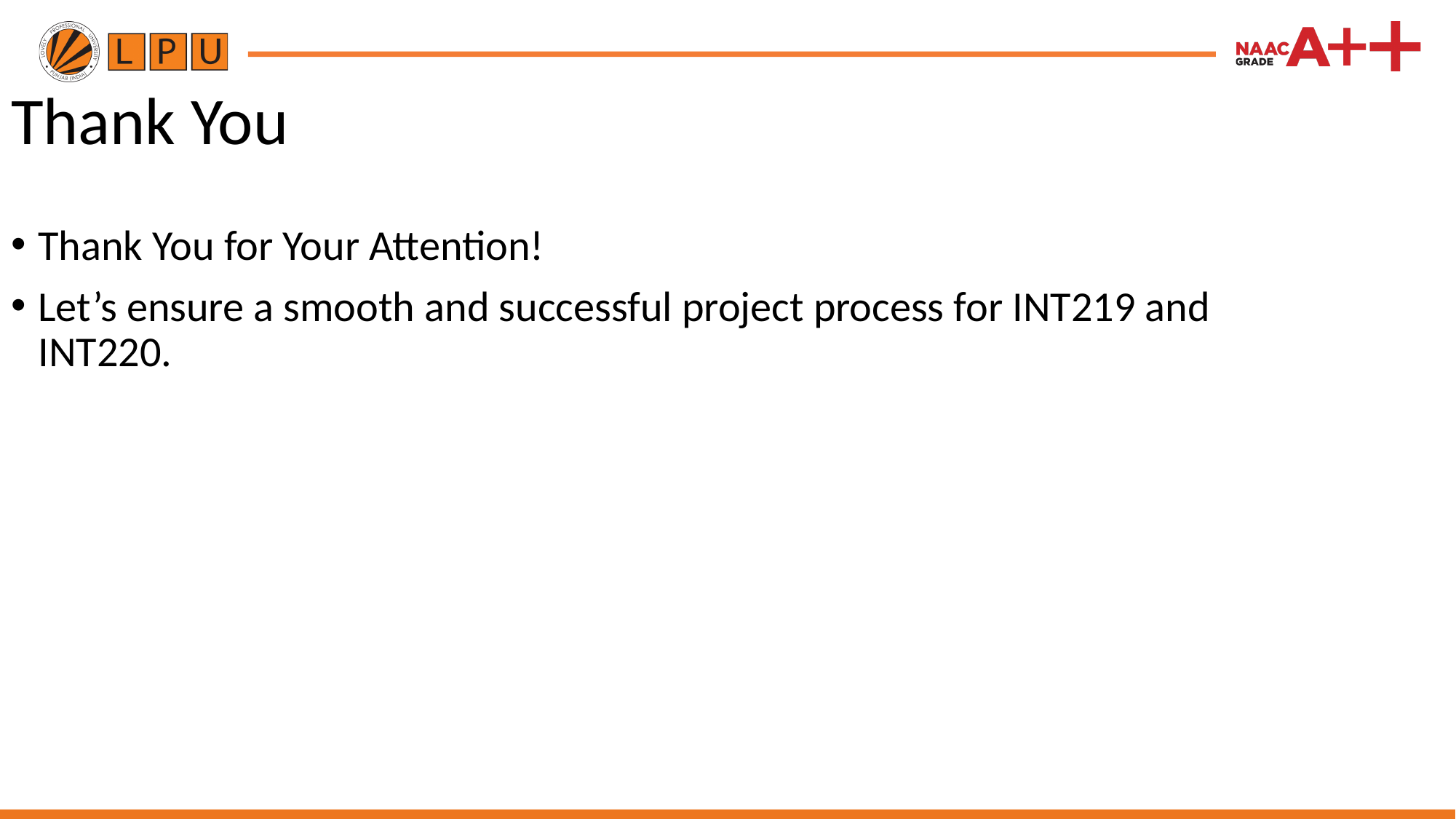

Thank You
Thank You for Your Attention!
Let’s ensure a smooth and successful project process for INT219 and INT220.